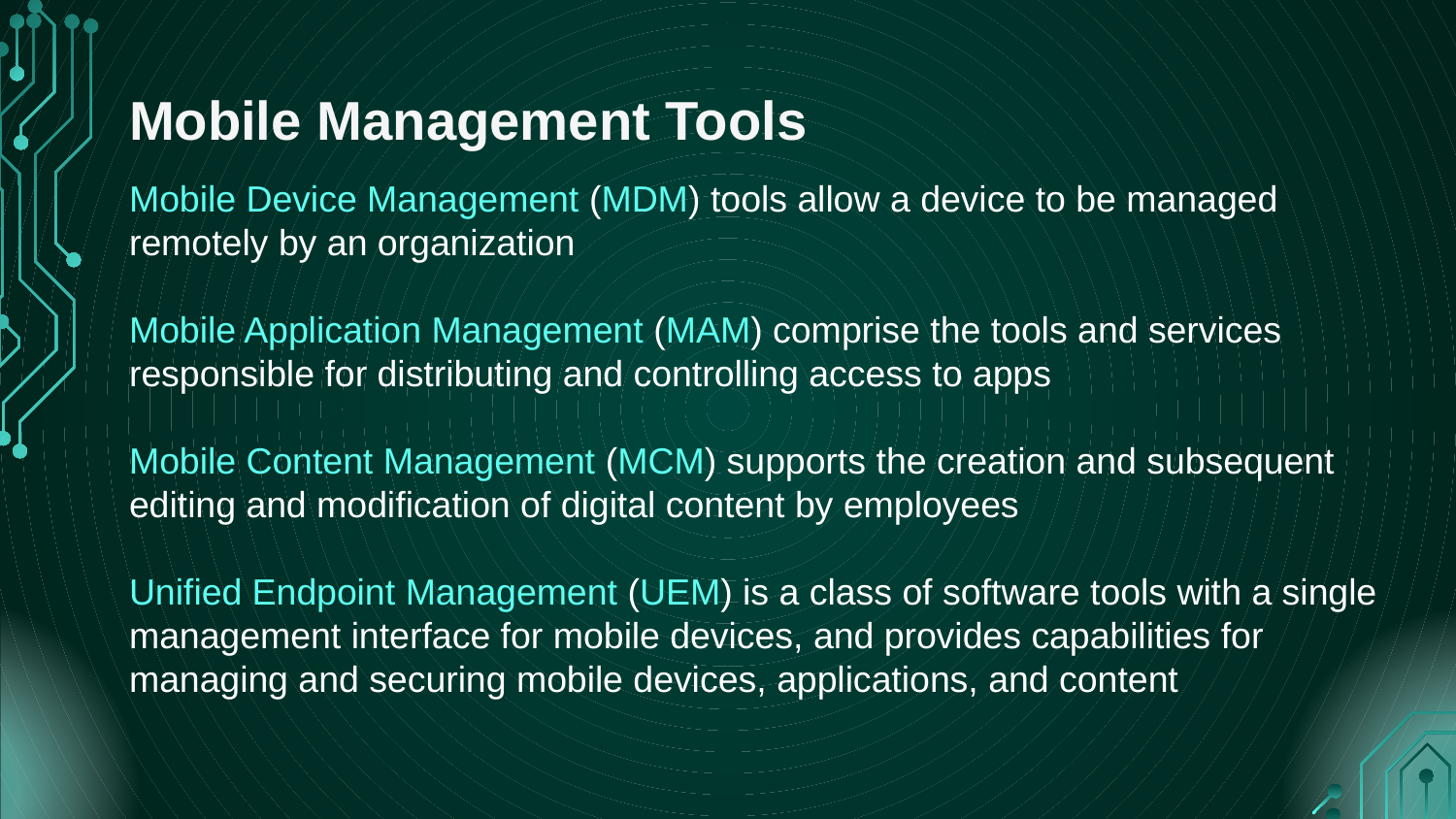

# Mobile Management Tools
Mobile Device Management (MDM) tools allow a device to be managed remotely by an organization

Mobile Application Management (MAM) comprise the tools and services responsible for distributing and controlling access to apps

Mobile Content Management (MCM) supports the creation and subsequent editing and modification of digital content by employees

Unified Endpoint Management (UEM) is a class of software tools with a single management interface for mobile devices, and provides capabilities for managing and securing mobile devices, applications, and content